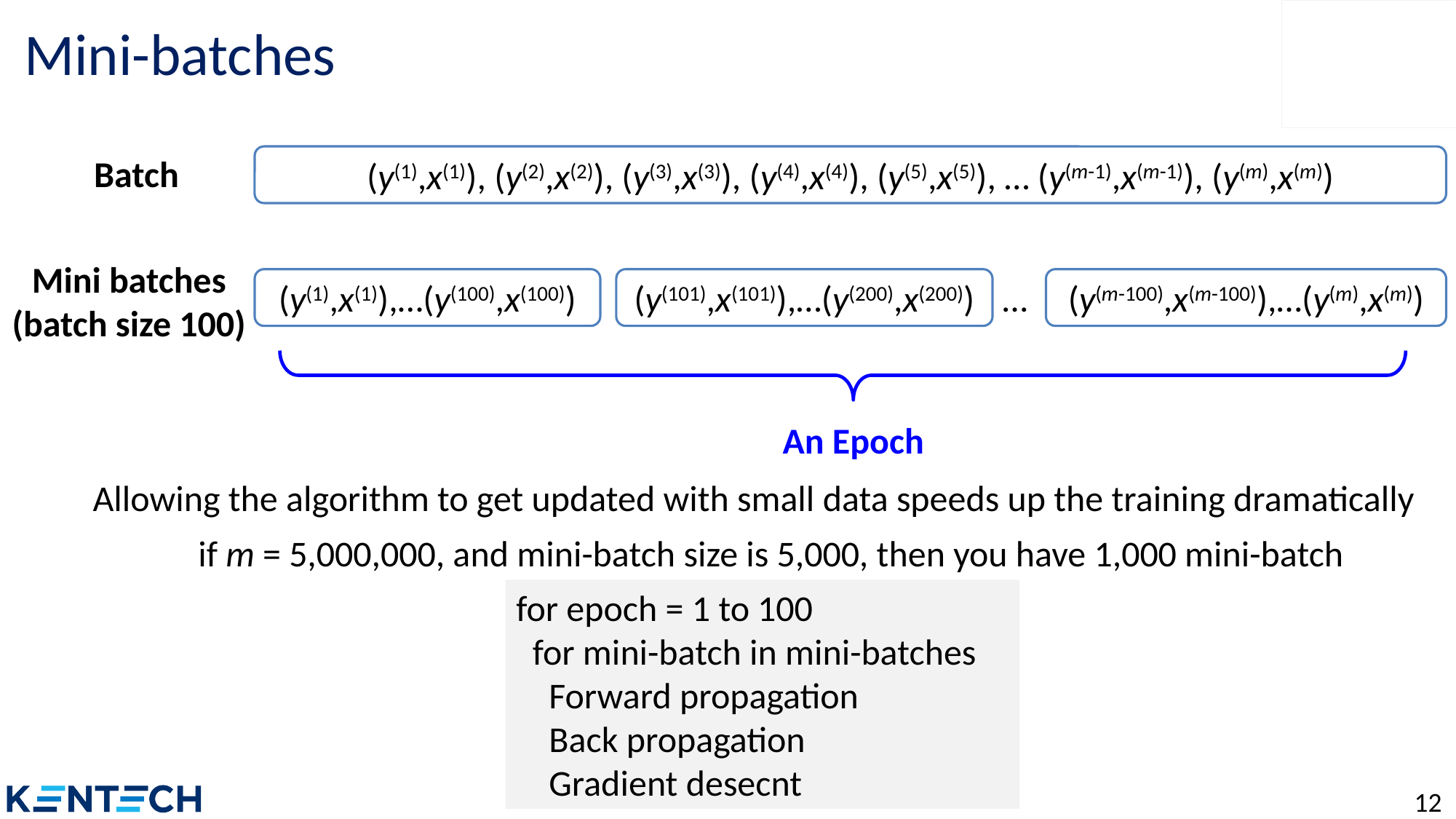

# Mini-batches
Batch
(y(1),x(1)), (y(2),x(2)), (y(3),x(3)), (y(4),x(4)), (y(5),x(5)), … (y(m-1),x(m-1)), (y(m),x(m))
Mini batches
(batch size 100)
(y(1),x(1)),…(y(100),x(100))
(y(101),x(101)),…(y(200),x(200))
(y(m-100),x(m-100)),…(y(m),x(m))
…
An Epoch
Allowing the algorithm to get updated with small data speeds up the training dramatically
if m = 5,000,000, and mini-batch size is 5,000, then you have 1,000 mini-batch
for epoch = 1 to 100
  for mini-batch in mini-batches
    Forward propagation
    Back propagation
    Gradient desecnt
12